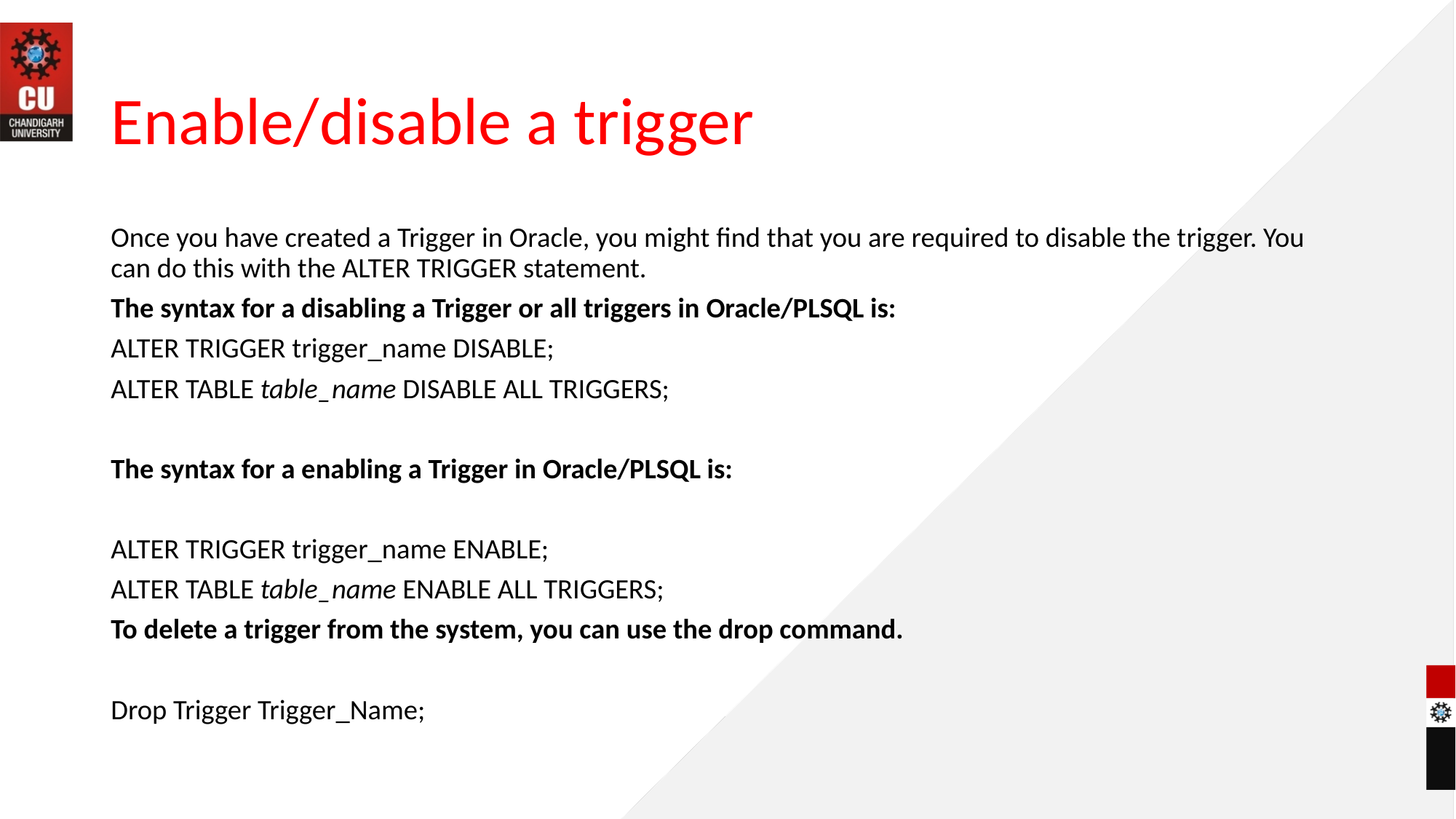

# Enable/disable a trigger
Once you have created a Trigger in Oracle, you might find that you are required to disable the trigger. You can do this with the ALTER TRIGGER statement.
The syntax for a disabling a Trigger or all triggers in Oracle/PLSQL is:
ALTER TRIGGER trigger_name DISABLE;
ALTER TABLE table_name DISABLE ALL TRIGGERS;

The syntax for a enabling a Trigger in Oracle/PLSQL is:

ALTER TRIGGER trigger_name ENABLE;
ALTER TABLE table_name ENABLE ALL TRIGGERS;
To delete a trigger from the system, you can use the drop command.

Drop Trigger Trigger_Name;